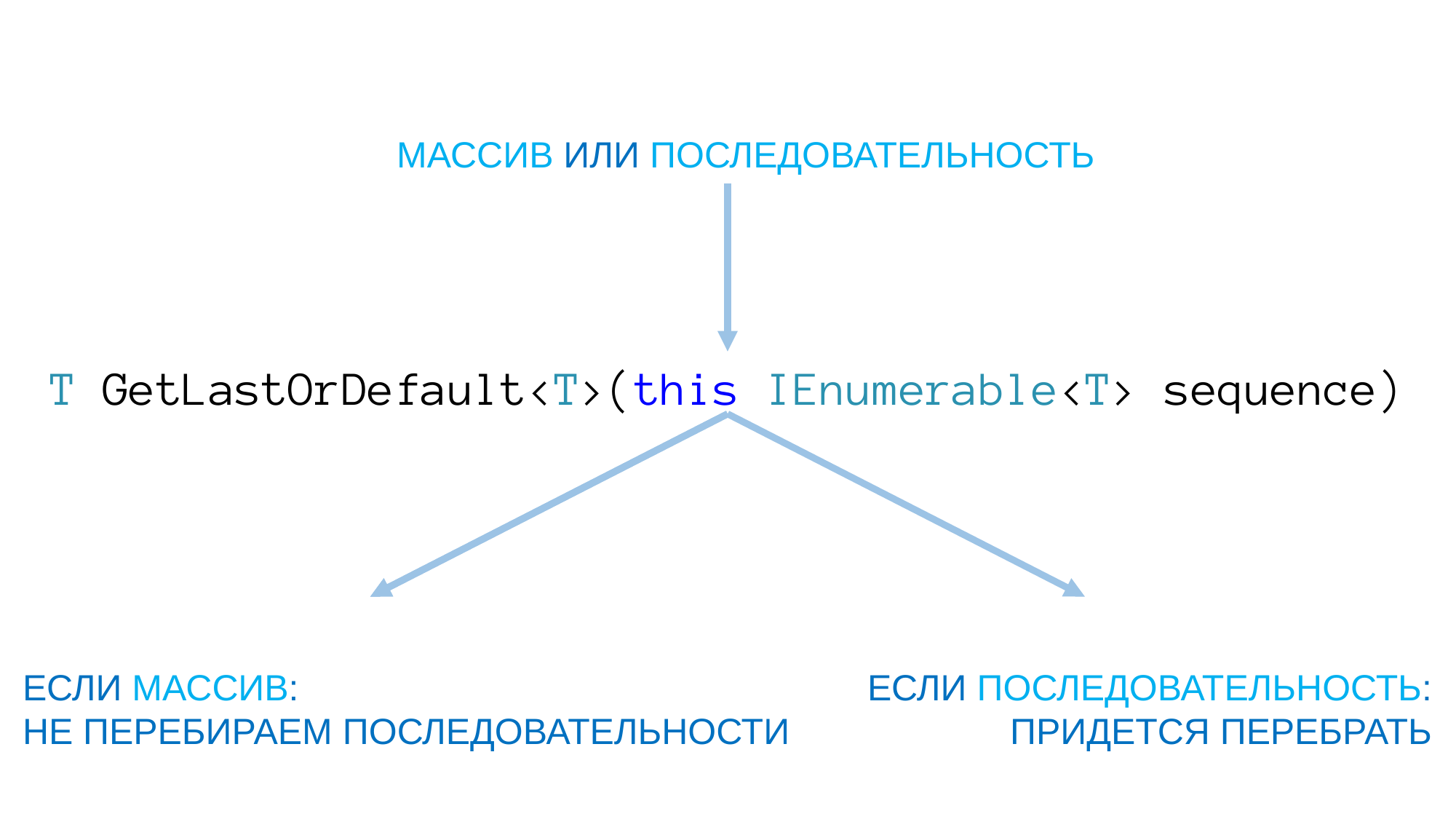

МАССИВ ИЛИ ПОСЛЕДОВАТЕЛЬНОСТЬ
T GetLastOrDefault<T>(this IEnumerable<T> sequence)
ЕСЛИ МАССИВ:
НЕ ПЕРЕБИРАЕМ ПОСЛЕДОВАТЕЛЬНОСТИ
ЕСЛИ ПОСЛЕДОВАТЕЛЬНОСТЬ: ПРИДЕТСЯ ПЕРЕБРАТЬ